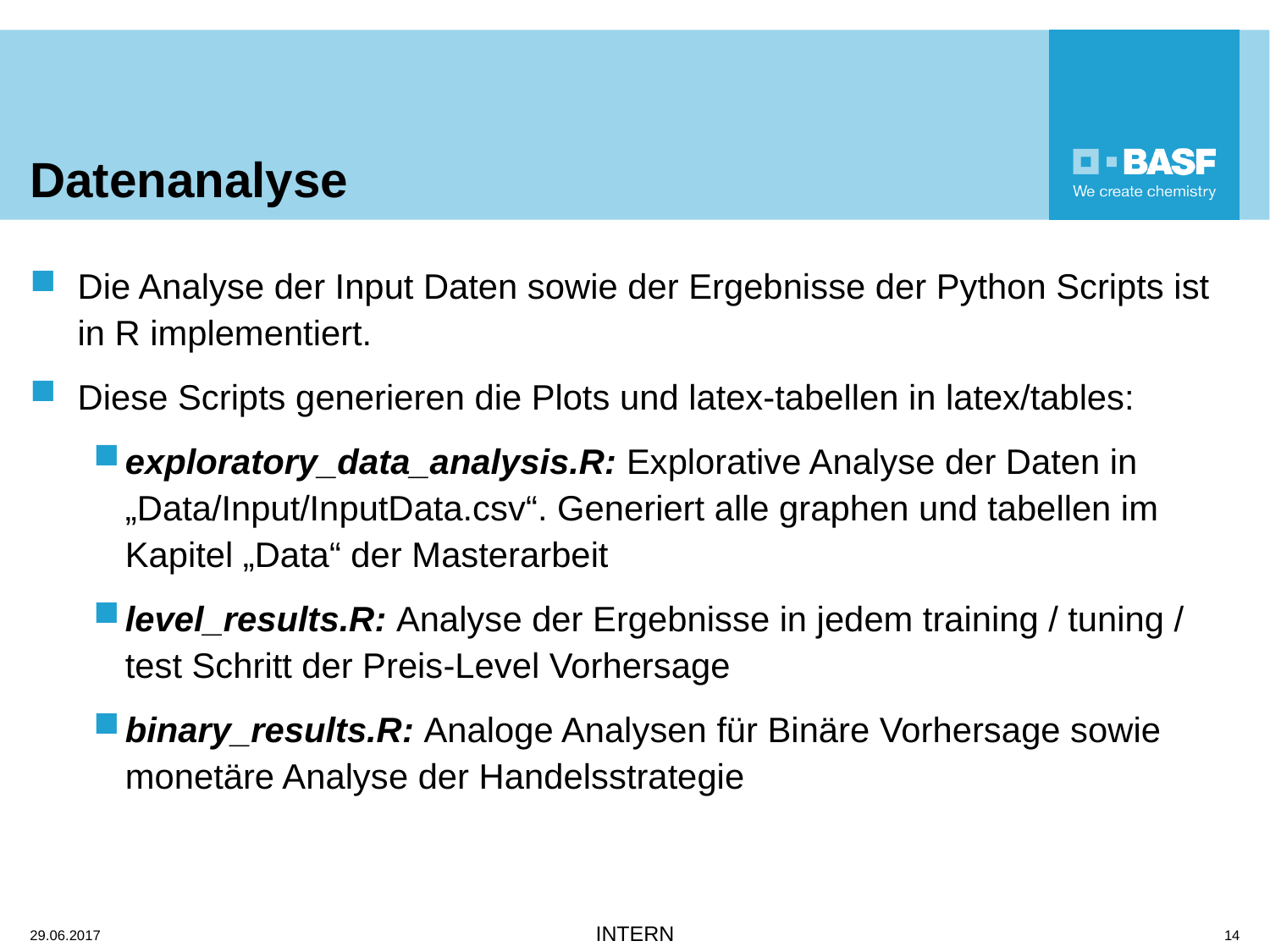

# Datenanalyse
Die Analyse der Input Daten sowie der Ergebnisse der Python Scripts ist in R implementiert.
Diese Scripts generieren die Plots und latex-tabellen in latex/tables:
exploratory_data_analysis.R: Explorative Analyse der Daten in „Data/Input/InputData.csv“. Generiert alle graphen und tabellen im Kapitel „Data“ der Masterarbeit
level_results.R: Analyse der Ergebnisse in jedem training / tuning / test Schritt der Preis-Level Vorhersage
binary_results.R: Analoge Analysen für Binäre Vorhersage sowie monetäre Analyse der Handelsstrategie

29.06.2017
14
INTERN